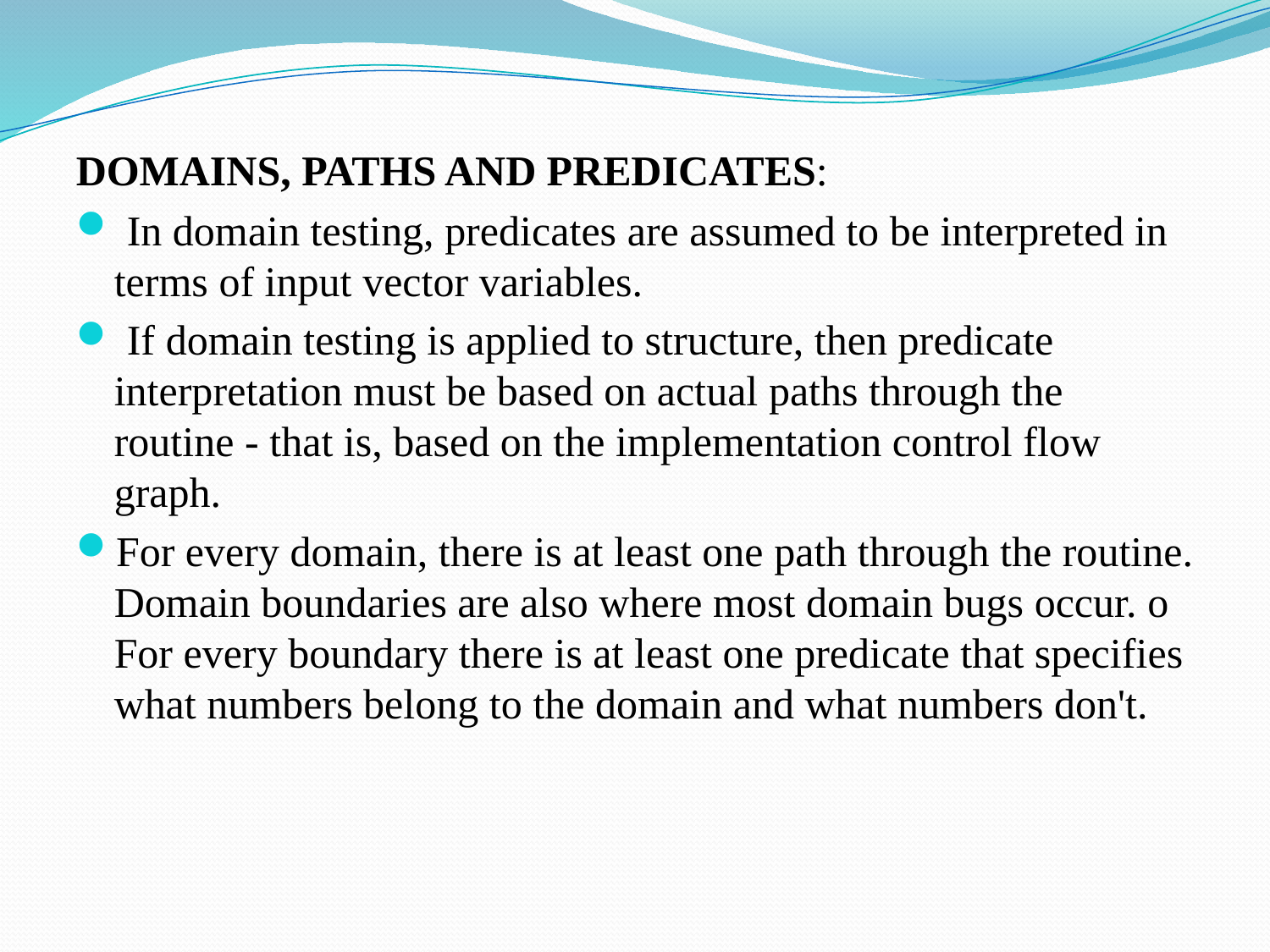

DOMAINS, PATHS AND PREDICATES:
 In domain testing, predicates are assumed to be interpreted in terms of input vector variables.
 If domain testing is applied to structure, then predicate interpretation must be based on actual paths through the routine - that is, based on the implementation control flow graph.
For every domain, there is at least one path through the routine. Domain boundaries are also where most domain bugs occur. o For every boundary there is at least one predicate that specifies what numbers belong to the domain and what numbers don't.